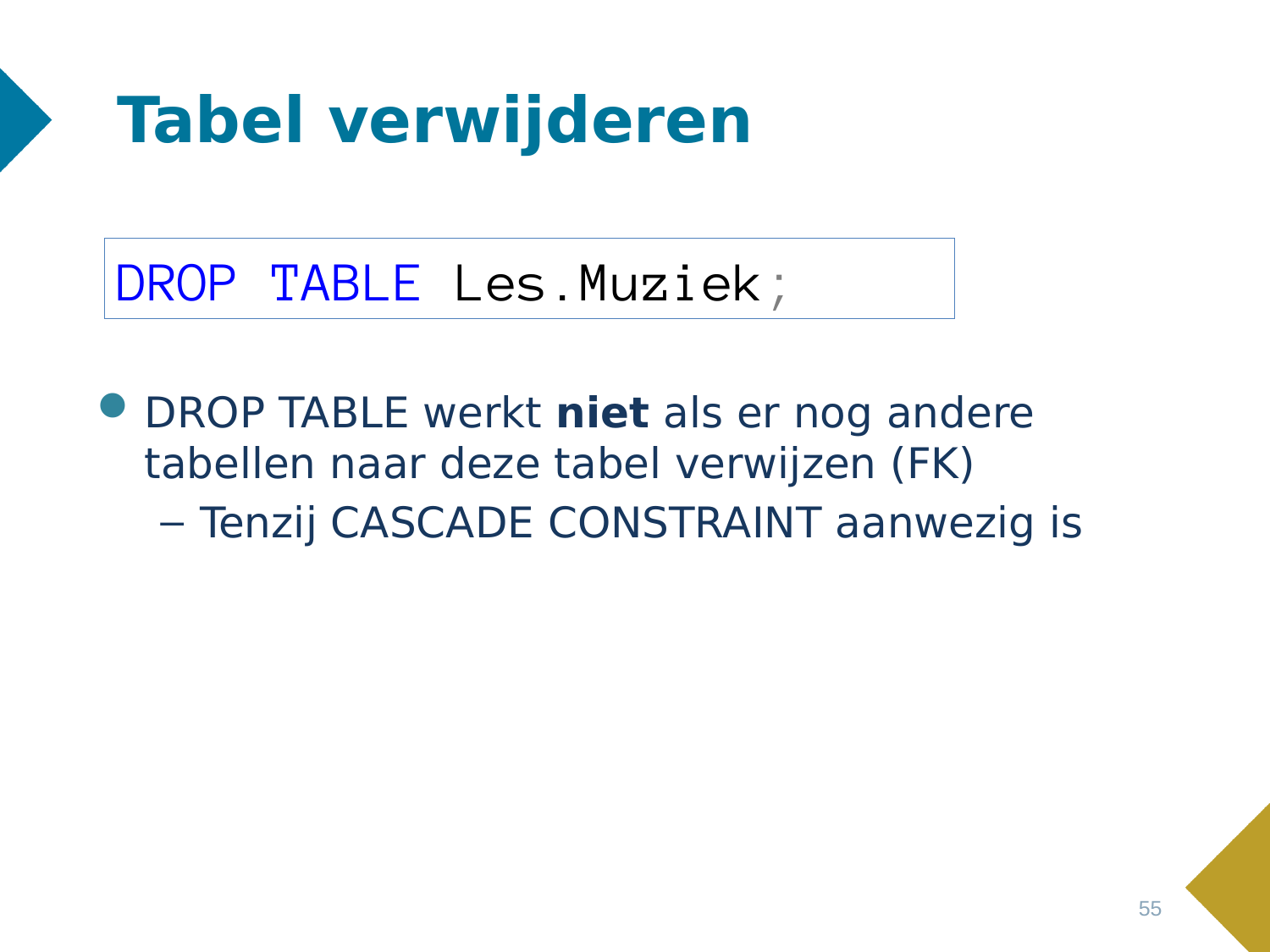

# Tabel verwijderen
DROP TABLE Les.Muziek;

DROP TABLE werkt niet als er nog andere tabellen naar deze tabel verwijzen (FK)
Tenzij CASCADE CONSTRAINT aanwezig is
55